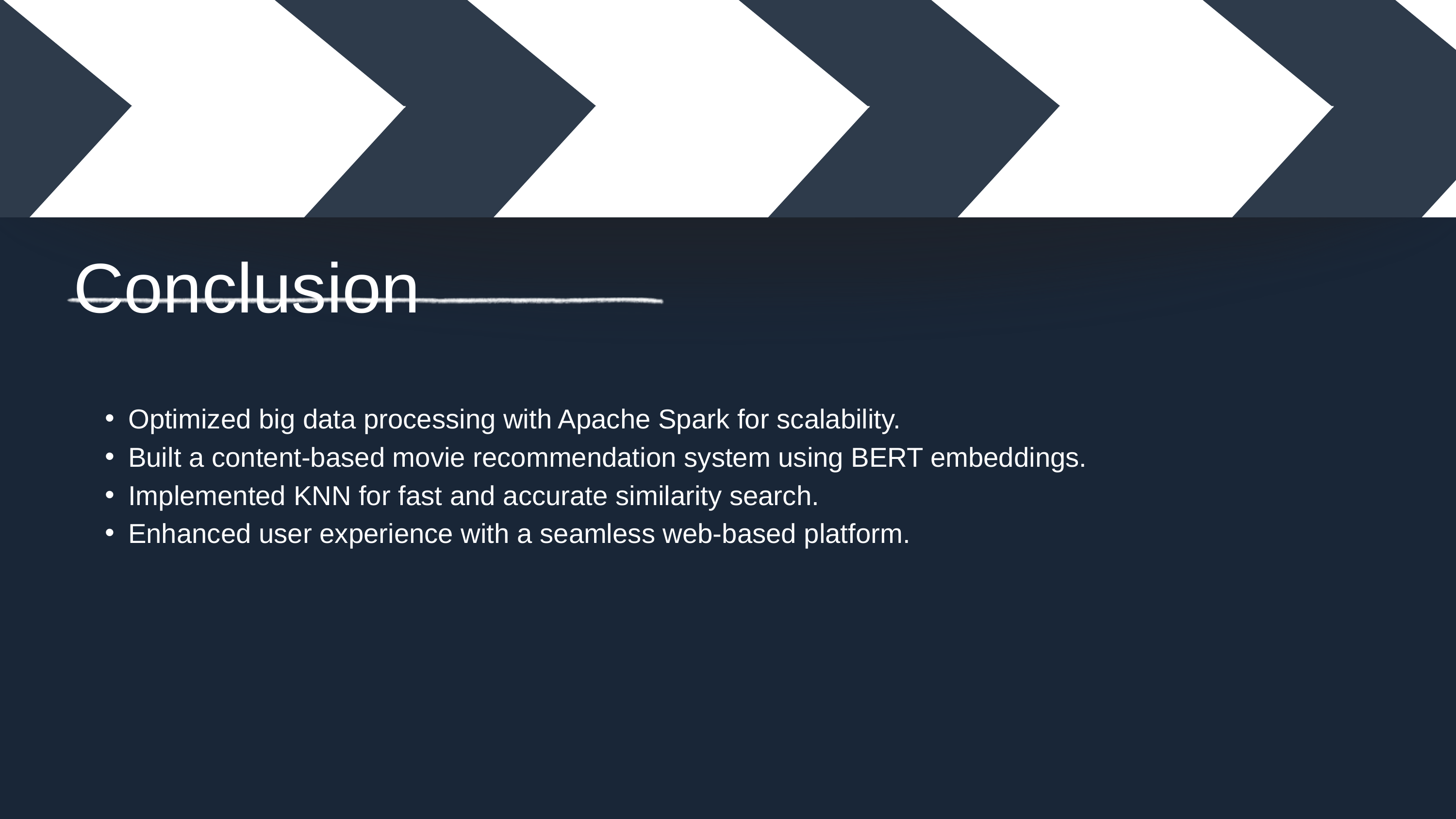

Conclusion

Optimized big data processing with Apache Spark for scalability.
Built a content-based movie recommendation system using BERT embeddings.
Implemented KNN for fast and accurate similarity search.
Enhanced user experience with a seamless web-based platform.